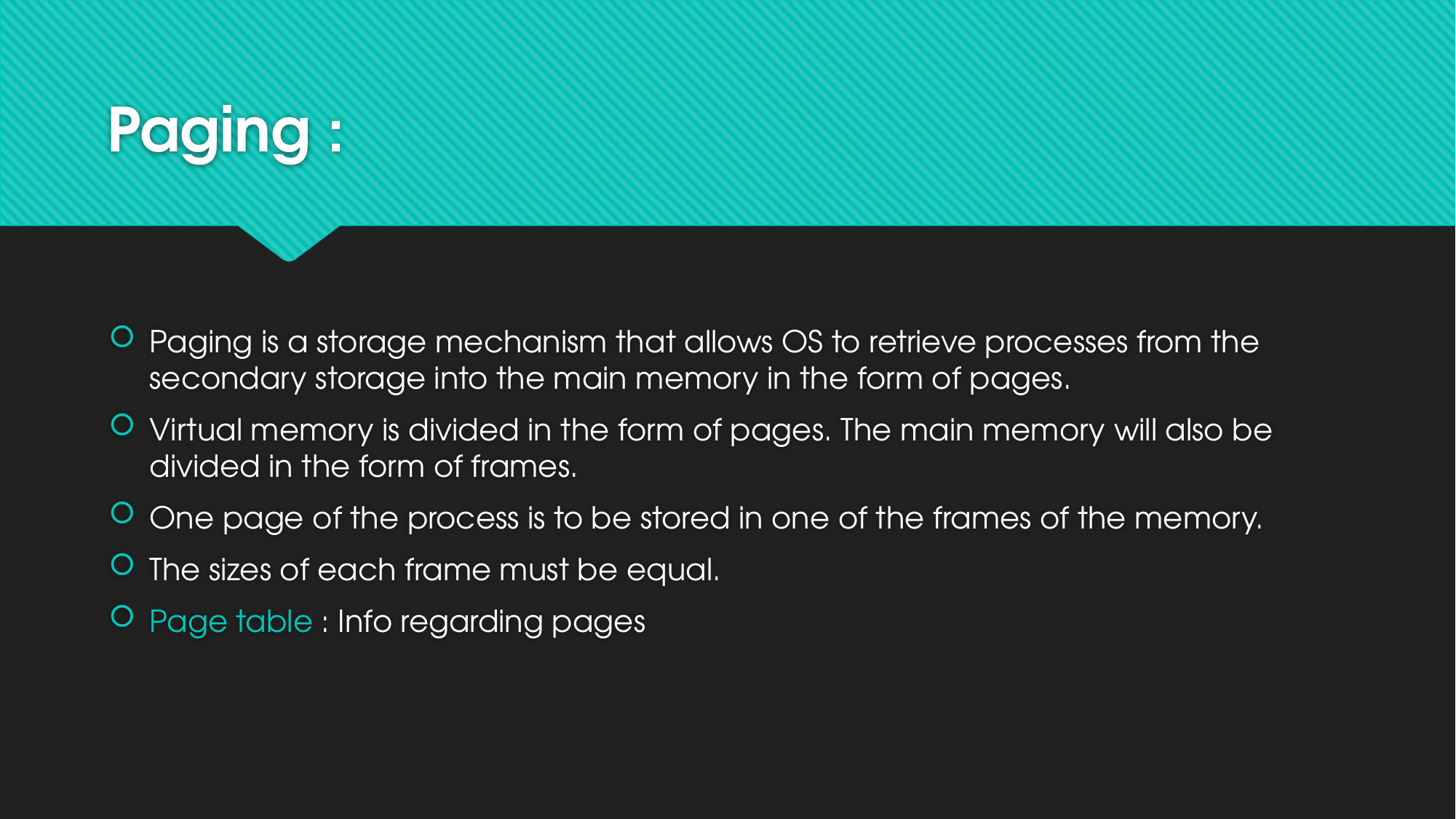

# Paging :

Paging is a storage mechanism that allows OS to retrieve processes from the secondary storage into the main memory in the form of pages.
Virtual memory is divided in the form of pages. The main memory will also be divided in the form of frames.
One page of the process is to be stored in one of the frames of the memory.
The sizes of each frame must be equal.
Page table : Info regarding pages